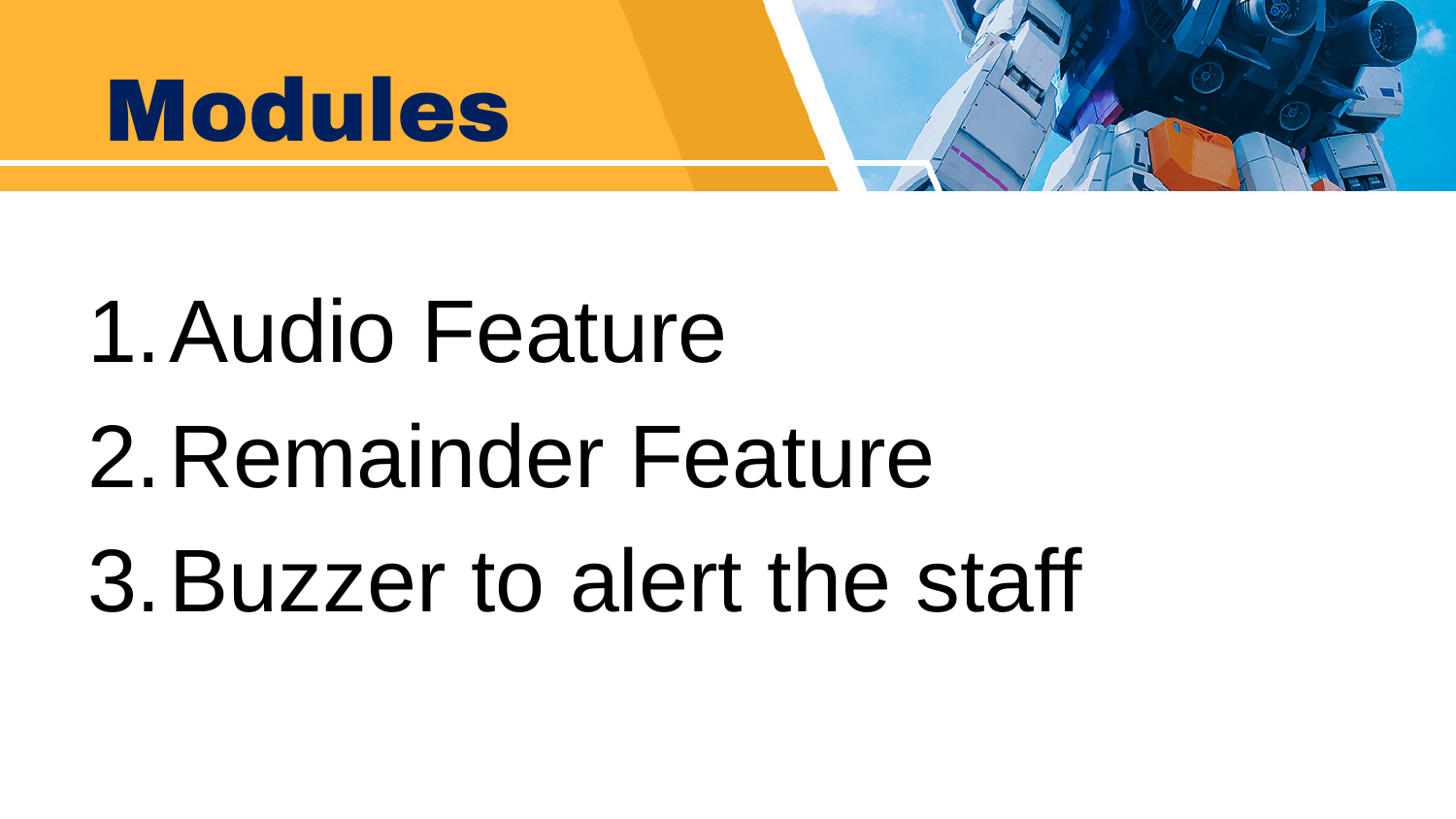

# Modules
Audio Feature
Remainder Feature
Buzzer to alert the staff